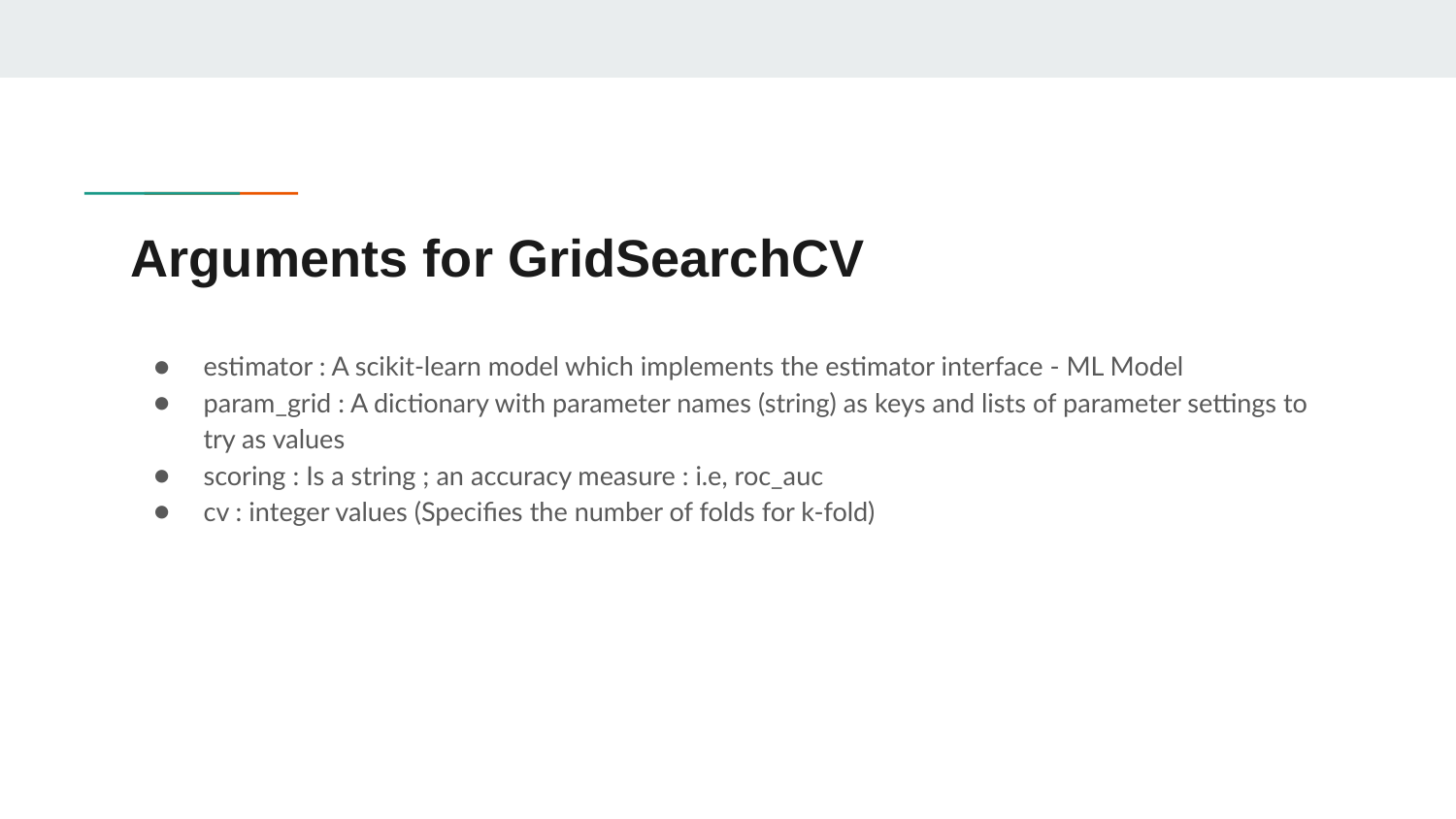

# Arguments for GridSearchCV
estimator : A scikit-learn model which implements the estimator interface - ML Model
param_grid : A dictionary with parameter names (string) as keys and lists of parameter settings to try as values
scoring : Is a string ; an accuracy measure : i.e, roc_auc
cv : integer values (Specifies the number of folds for k-fold)